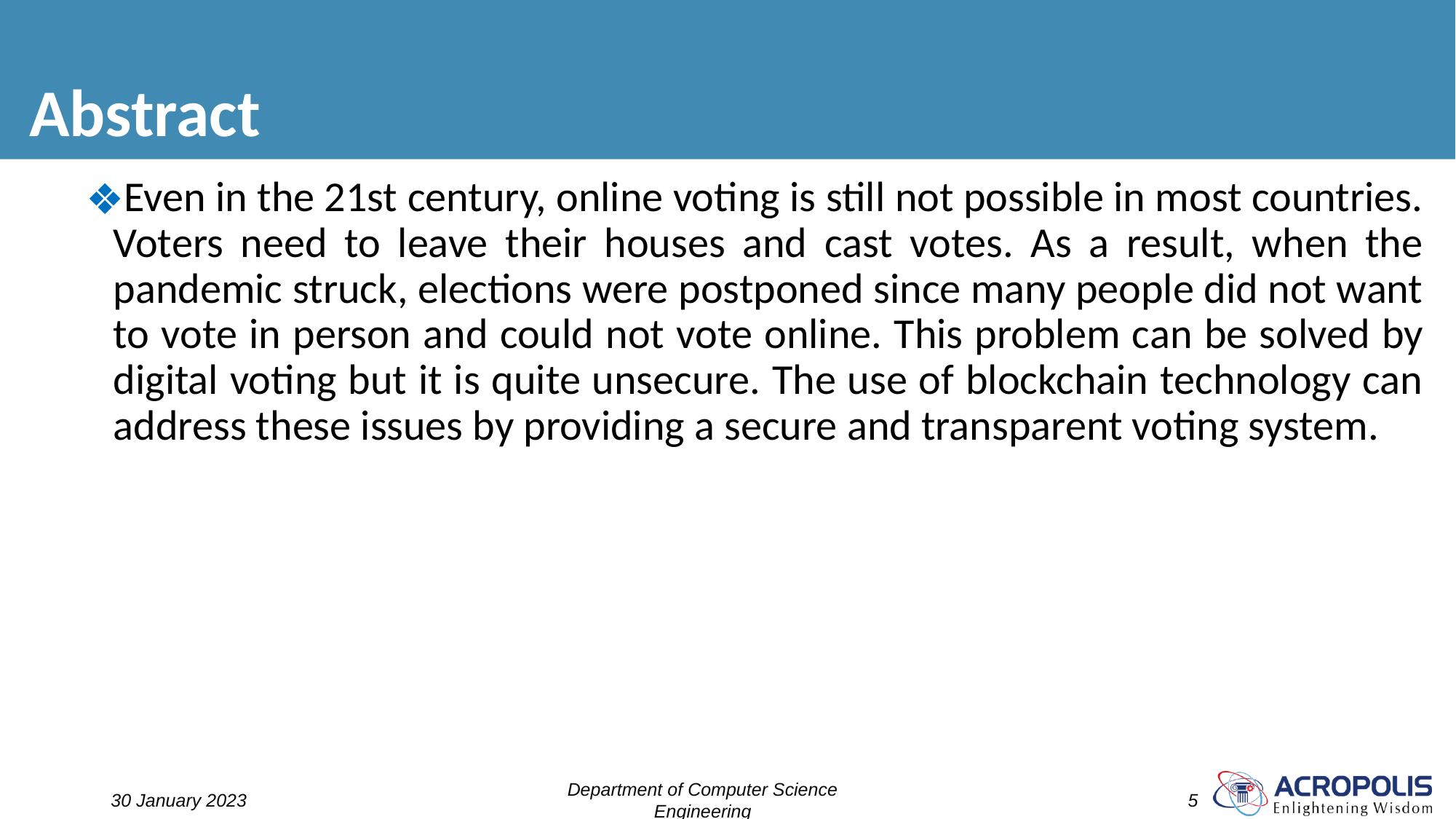

# Abstract
Even in the 21st century, online voting is still not possible in most countries. Voters need to leave their houses and cast votes. As a result, when the pandemic struck, elections were postponed since many people did not want to vote in person and could not vote online. This problem can be solved by digital voting but it is quite unsecure. The use of blockchain technology can address these issues by providing a secure and transparent voting system.
30 January 2023
Department of Computer Science Engineering
5